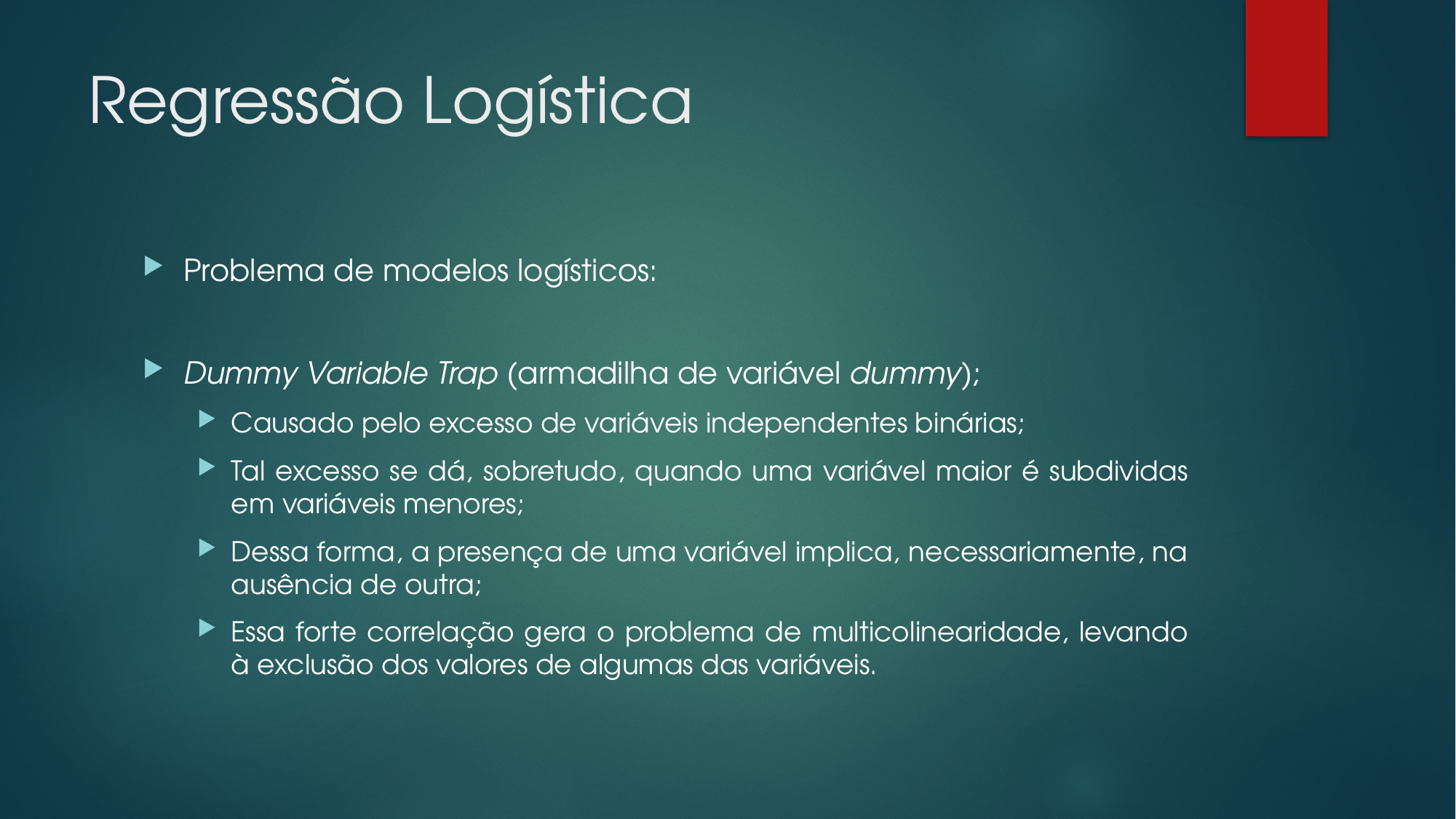

# Regressão Logística
Problema de modelos logísticos:

Dummy Variable Trap (armadilha de variável dummy);
Causado pelo excesso de variáveis independentes binárias;
Tal excesso se dá, sobretudo, quando uma variável maior é subdividas em variáveis menores;
Dessa forma, a presença de uma variável implica, necessariamente, na ausência de outra;
Essa forte correlação gera o problema de multicolinearidade, levando à exclusão dos valores de algumas das variáveis.